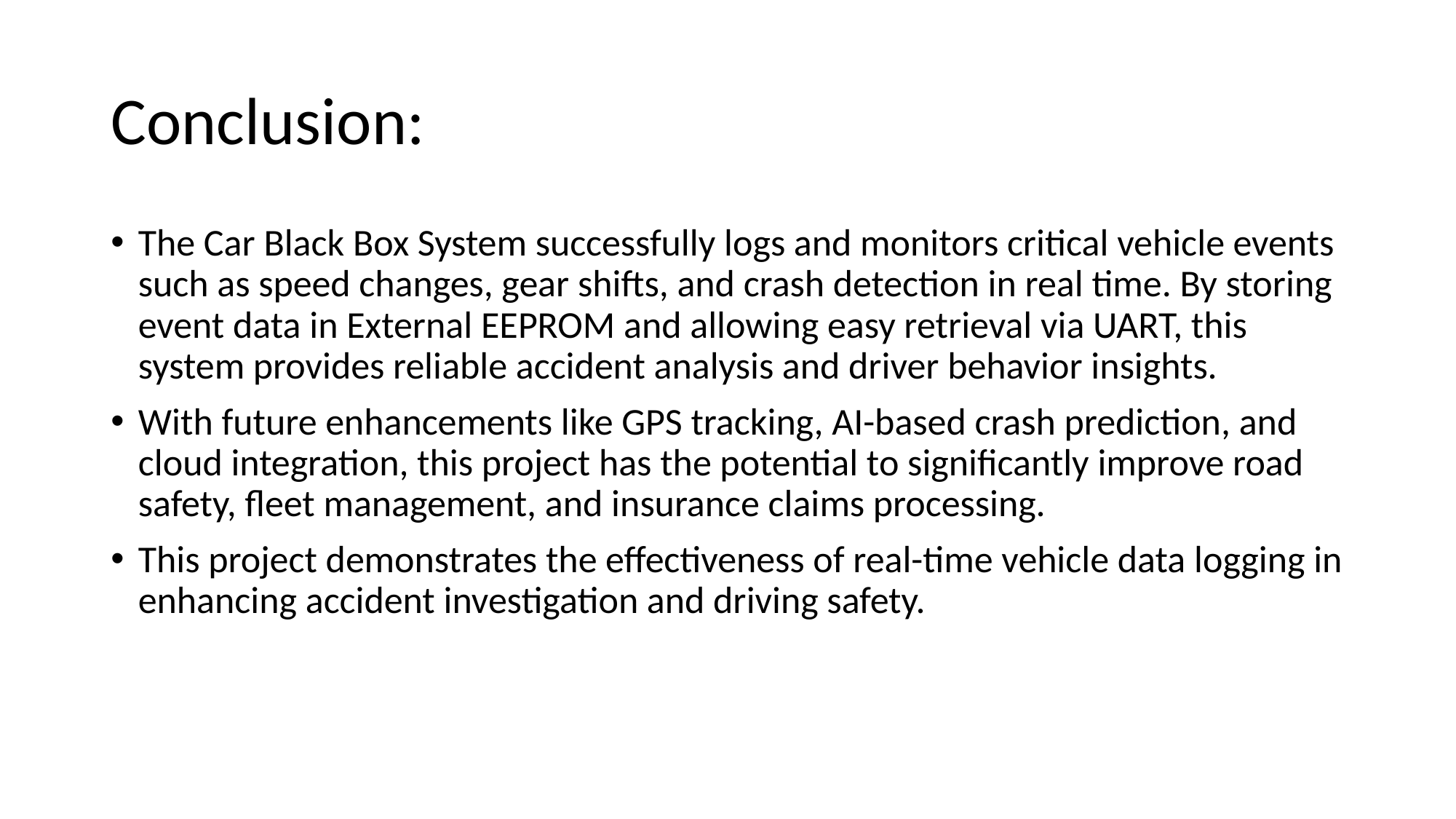

# Conclusion:
The Car Black Box System successfully logs and monitors critical vehicle events such as speed changes, gear shifts, and crash detection in real time. By storing event data in External EEPROM and allowing easy retrieval via UART, this system provides reliable accident analysis and driver behavior insights.
With future enhancements like GPS tracking, AI-based crash prediction, and cloud integration, this project has the potential to significantly improve road safety, fleet management, and insurance claims processing.
This project demonstrates the effectiveness of real-time vehicle data logging in enhancing accident investigation and driving safety.